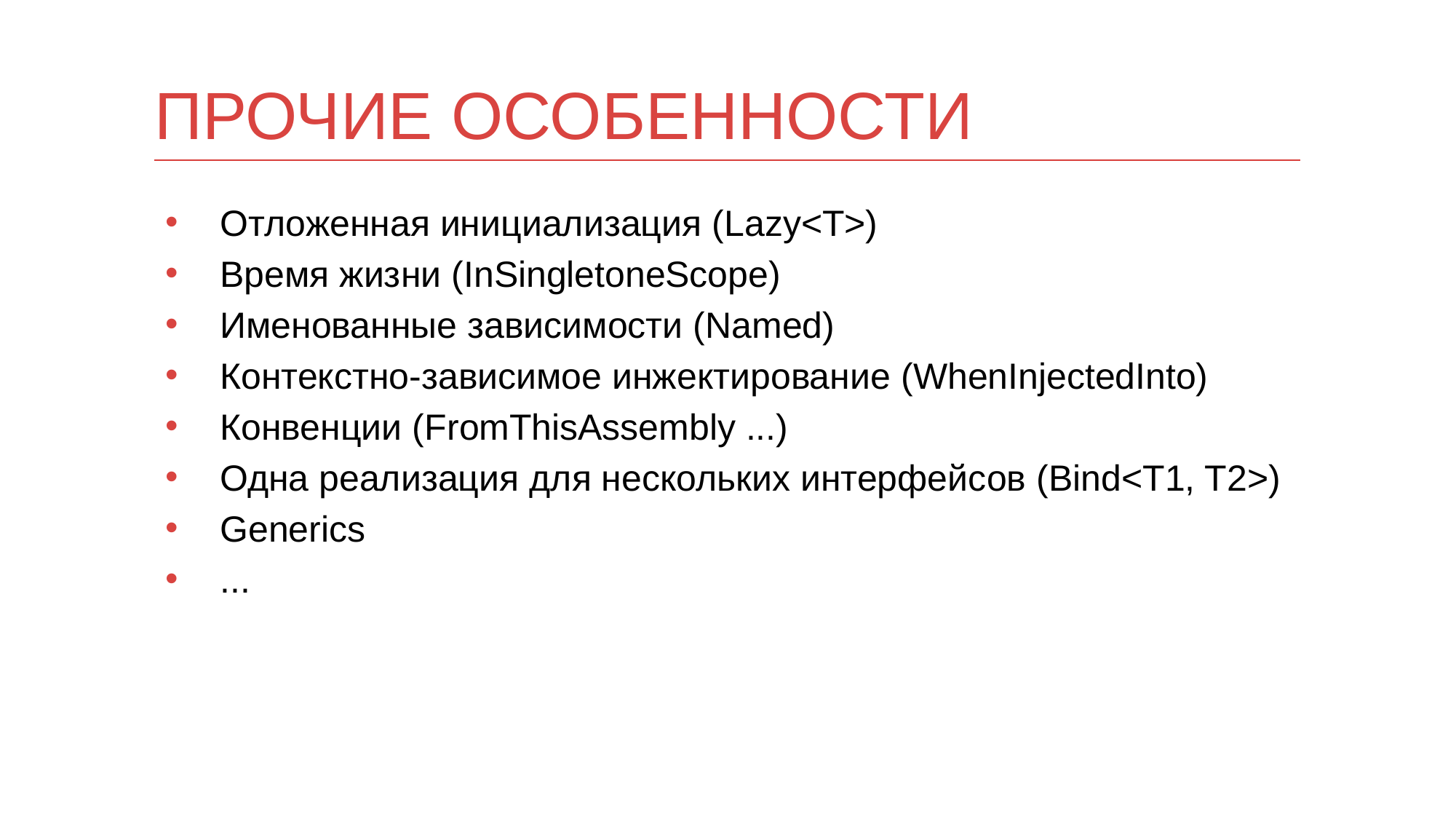

# Прочие особенности
Отложенная инициализация (Lazy<T>)
Время жизни (InSingletoneScope)
Именованные зависимости (Named)
Контекстно-зависимое инжектирование (WhenInjectedInto)
Конвенции (FromThisAssembly ...)
Одна реализация для нескольких интерфейсов (Bind<T1, T2>)
Generics
...